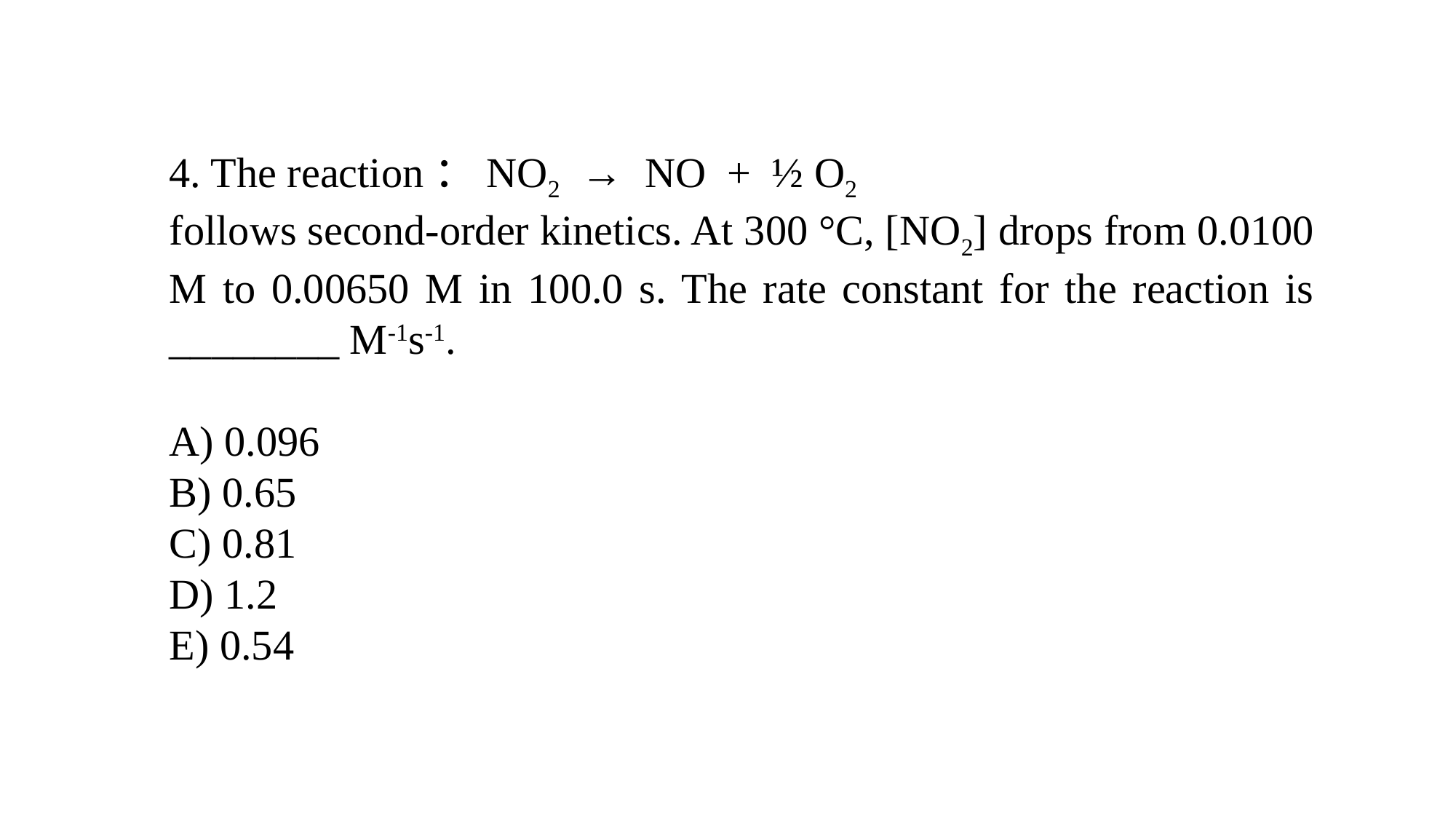

4. The reaction：NO2  →  NO  +  ½ O2
follows second-order kinetics. At 300 °C, [NO2] drops from 0.0100 M to 0.00650 M in 100.0 s. The rate constant for the reaction is ________ M-1s-1.

A) 0.096
B) 0.65
C) 0.81
D) 1.2
E) 0.54